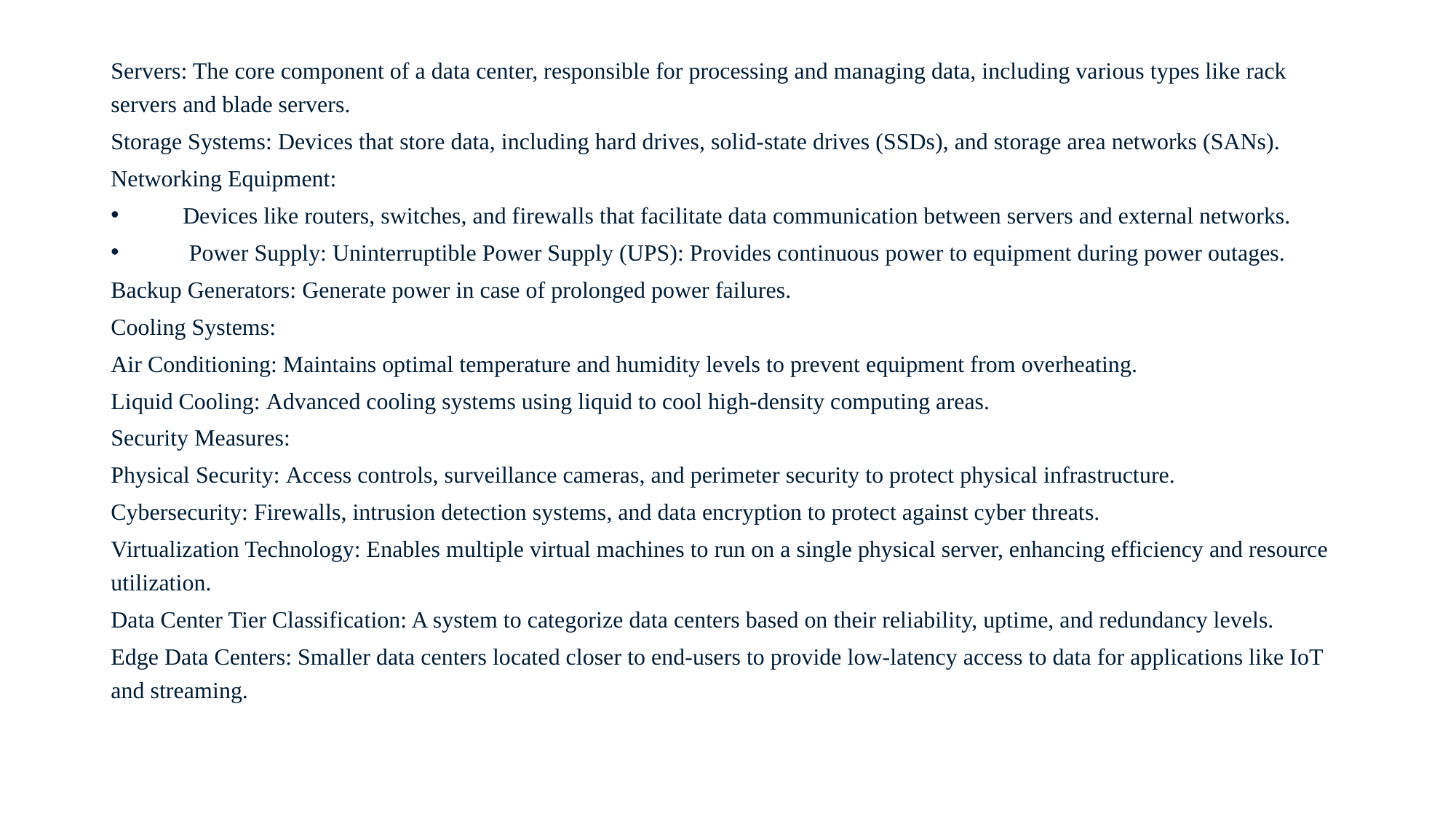

Servers: The core component of a data center, responsible for processing and managing data, including various types like rack servers and blade servers.
Storage Systems: Devices that store data, including hard drives, solid-state drives (SSDs), and storage area networks (SANs).
Networking Equipment:
Devices like routers, switches, and firewalls that facilitate data communication between servers and external networks.
Power Supply: Uninterruptible Power Supply (UPS): Provides continuous power to equipment during power outages.
Backup Generators: Generate power in case of prolonged power failures.
Cooling Systems:
Air Conditioning: Maintains optimal temperature and humidity levels to prevent equipment from overheating.
Liquid Cooling: Advanced cooling systems using liquid to cool high-density computing areas.
Security Measures:
Physical Security: Access controls, surveillance cameras, and perimeter security to protect physical infrastructure.
Cybersecurity: Firewalls, intrusion detection systems, and data encryption to protect against cyber threats.
Virtualization Technology: Enables multiple virtual machines to run on a single physical server, enhancing efficiency and resource utilization.
Data Center Tier Classification: A system to categorize data centers based on their reliability, uptime, and redundancy levels.
Edge Data Centers: Smaller data centers located closer to end-users to provide low-latency access to data for applications like IoT and streaming.